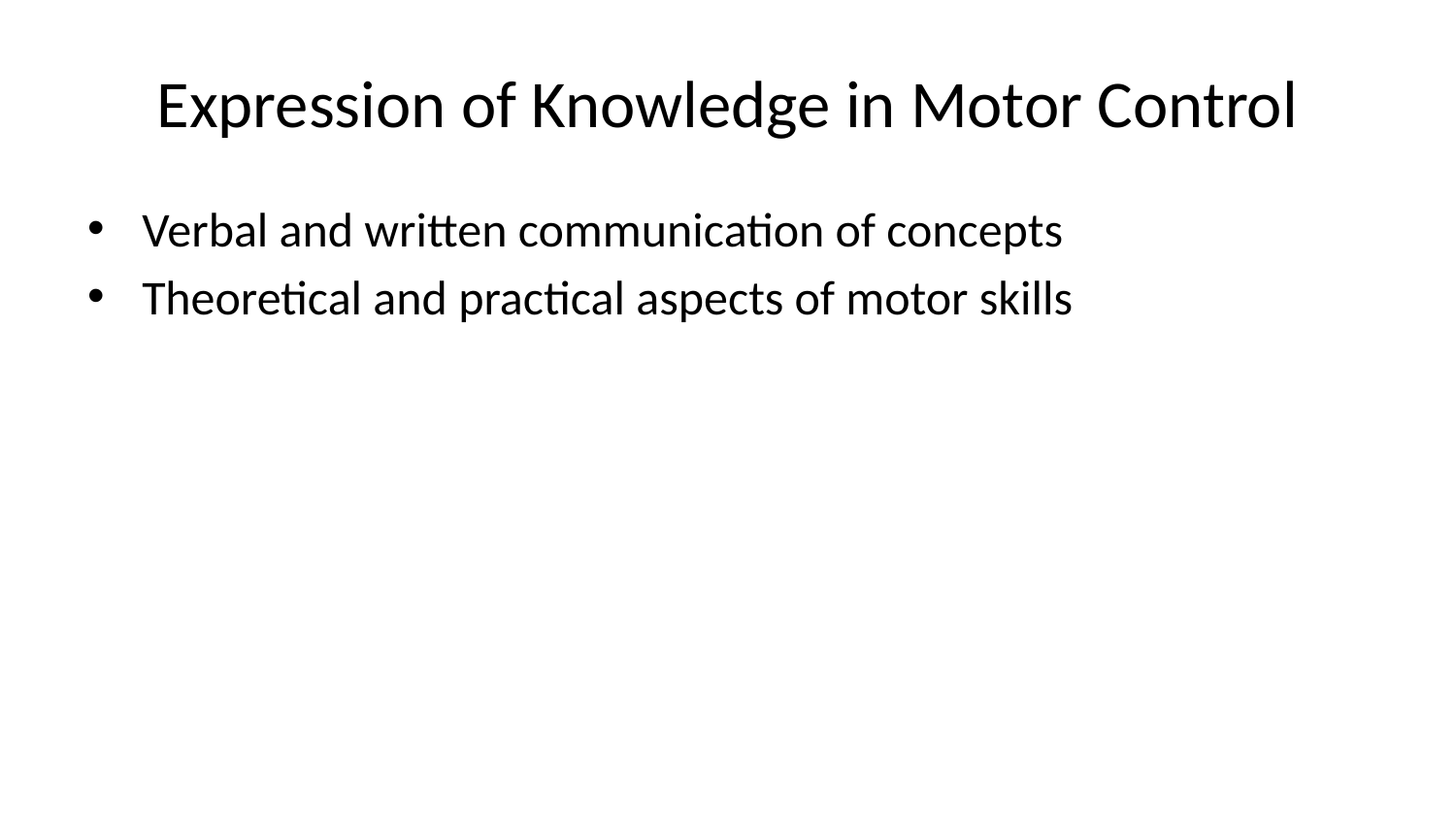

# Expression of Knowledge in Motor Control
Verbal and written communication of concepts
Theoretical and practical aspects of motor skills